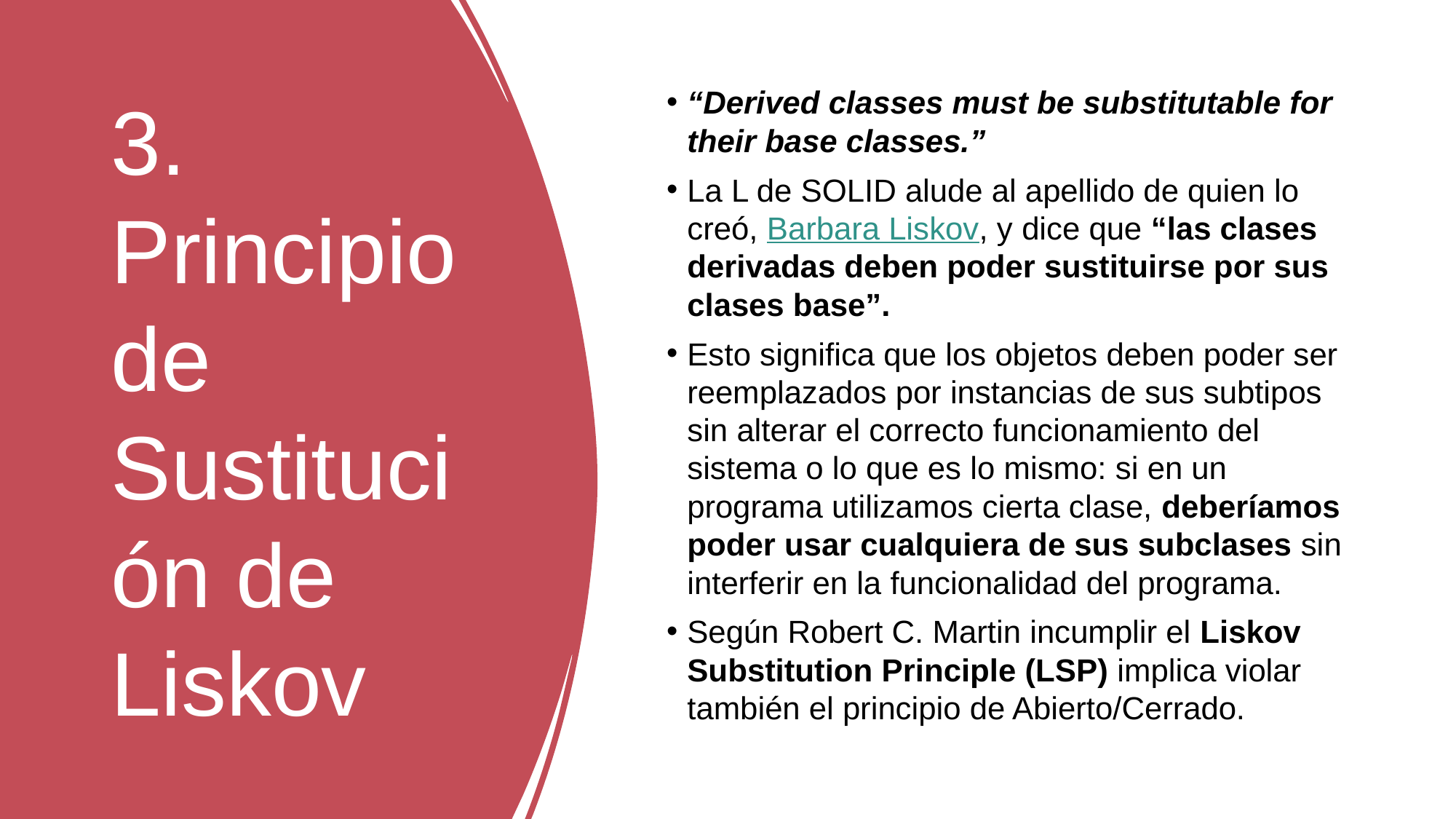

# 3. Principio de Sustitución de Liskov
“Derived classes must be substitutable for their base classes.”
La L de SOLID alude al apellido de quien lo creó, Barbara Liskov, y dice que “las clases derivadas deben poder sustituirse por sus clases base”.
Esto significa que los objetos deben poder ser reemplazados por instancias de sus subtipos sin alterar el correcto funcionamiento del sistema o lo que es lo mismo: si en un programa utilizamos cierta clase, deberíamos poder usar cualquiera de sus subclases sin interferir en la funcionalidad del programa.
Según Robert C. Martin incumplir el Liskov Substitution Principle (LSP) implica violar también el principio de Abierto/Cerrado.